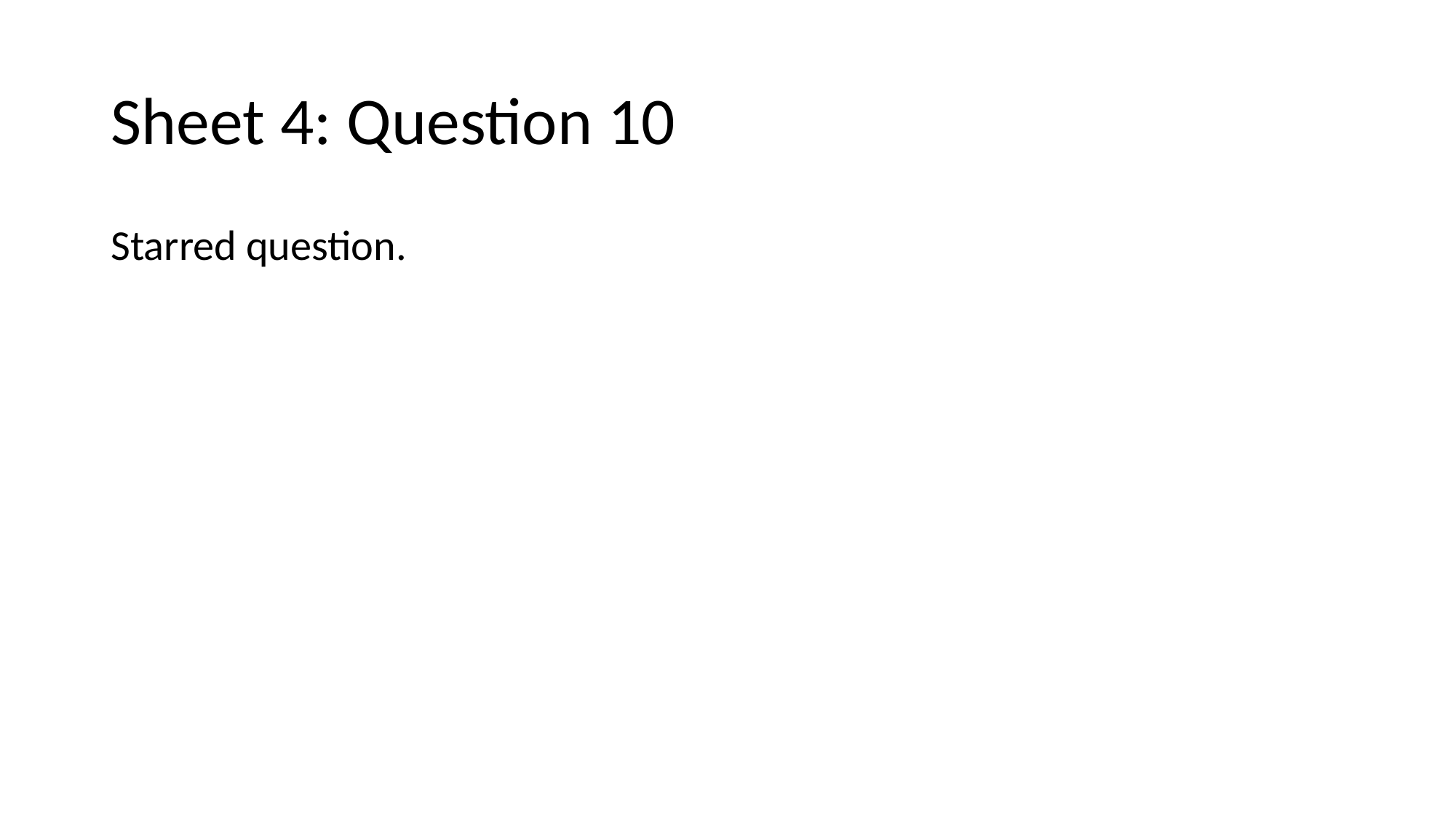

# Sheet 4: Question 10
Starred question.